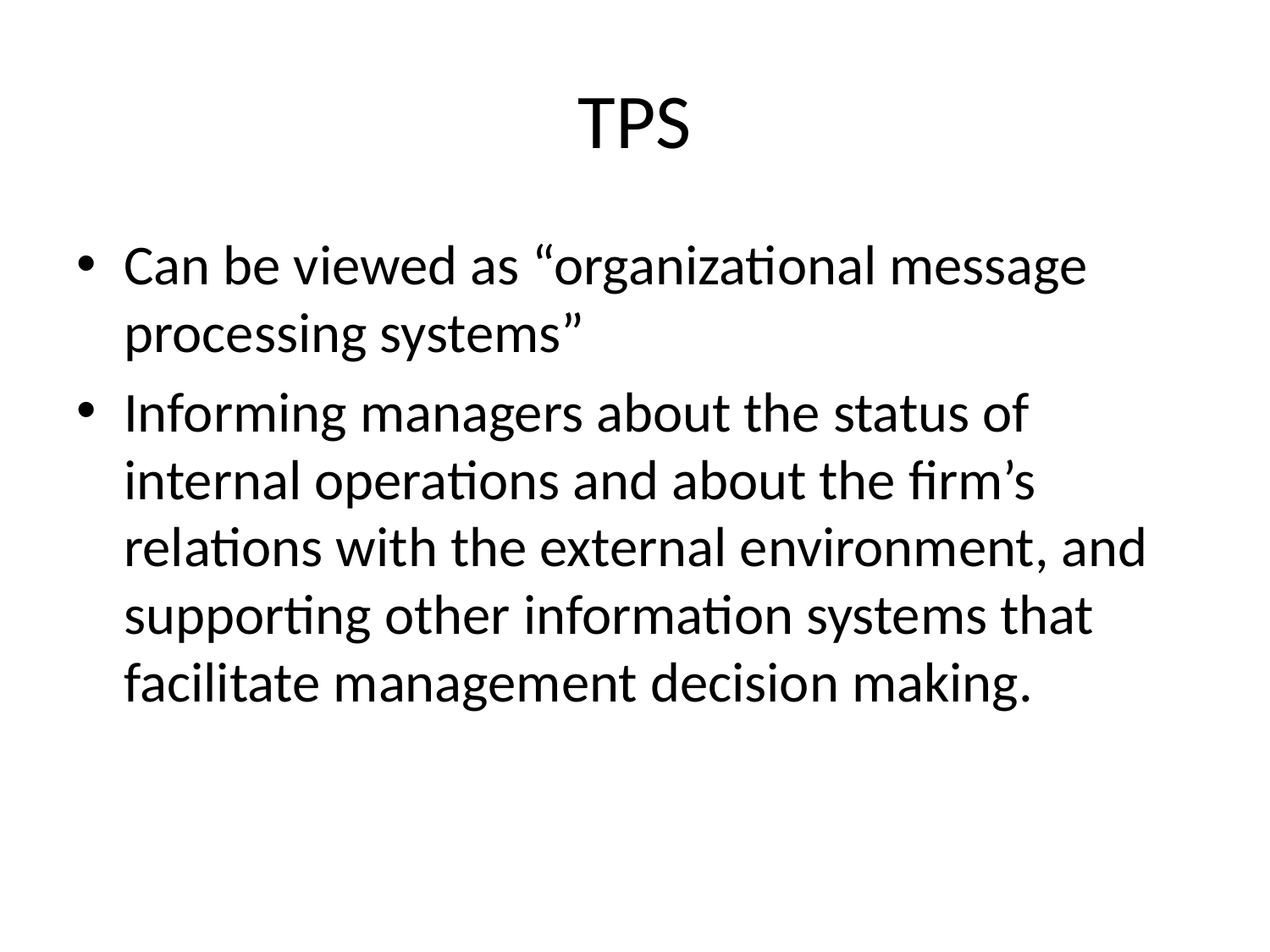

# TPS
Can be viewed as “organizational message processing systems”
Informing managers about the status of internal operations and about the firm’s relations with the external environment, and supporting other information systems that facilitate management decision making.